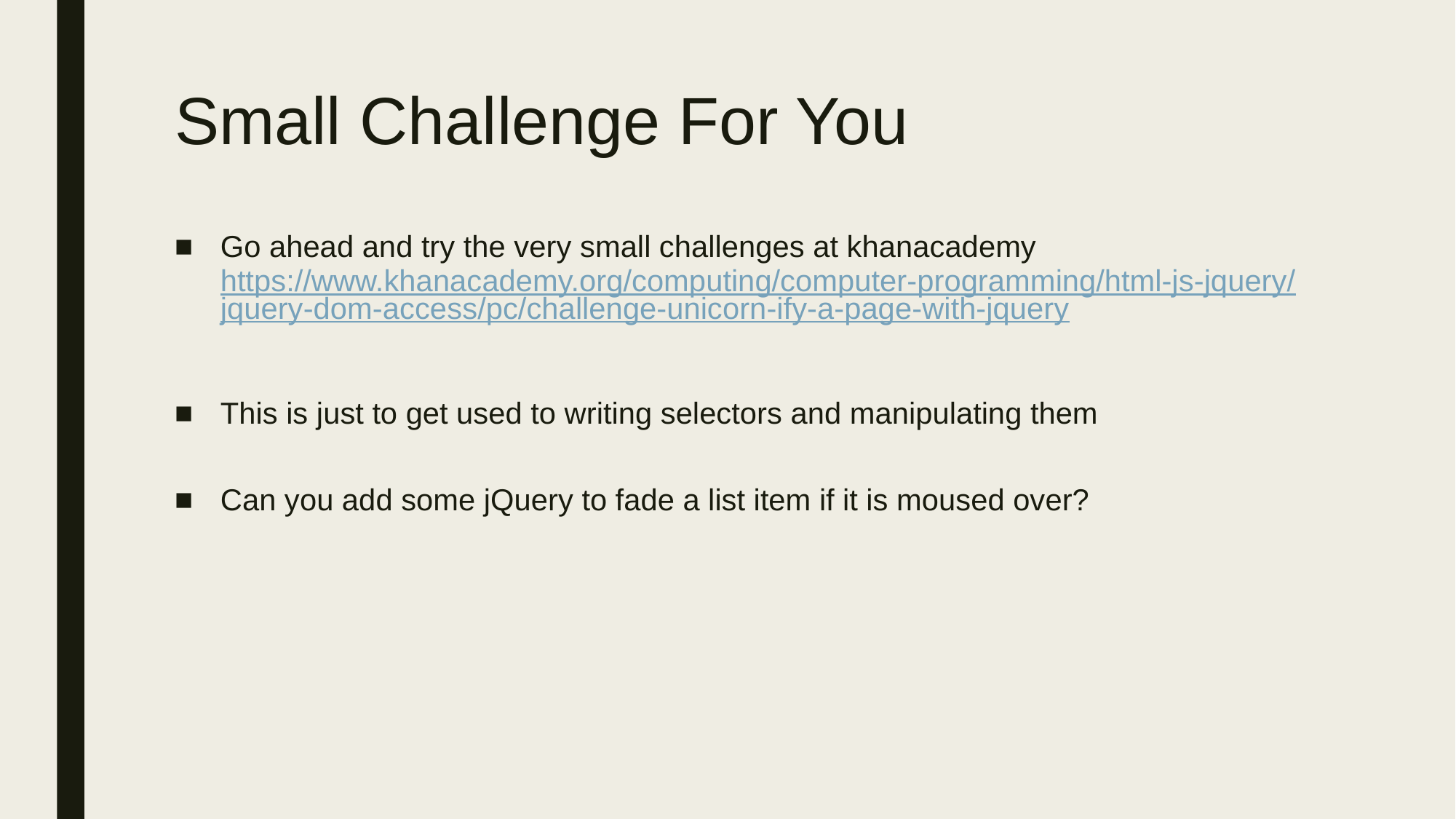

# Small Challenge For You
Go ahead and try the very small challenges at khanacademy
https://www.khanacademy.org/computing/computer-programming/html-js-jquery/jquery-dom-access/pc/challenge-unicorn-ify-a-page-with-jquery

This is just to get used to writing selectors and manipulating them
Can you add some jQuery to fade a list item if it is moused over?